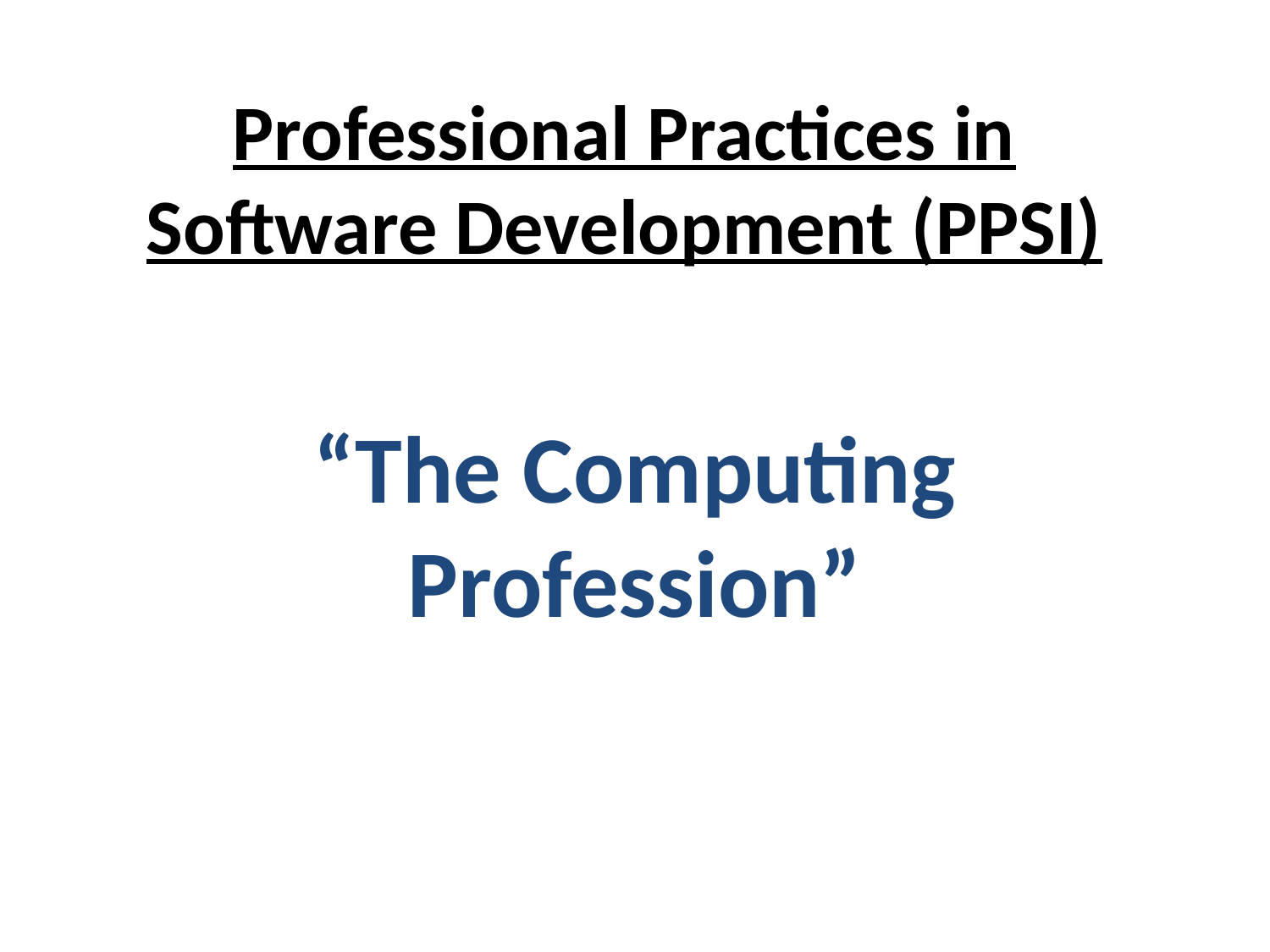

# Professional Practices in Software Development (PPSI)
“The Computing Profession”